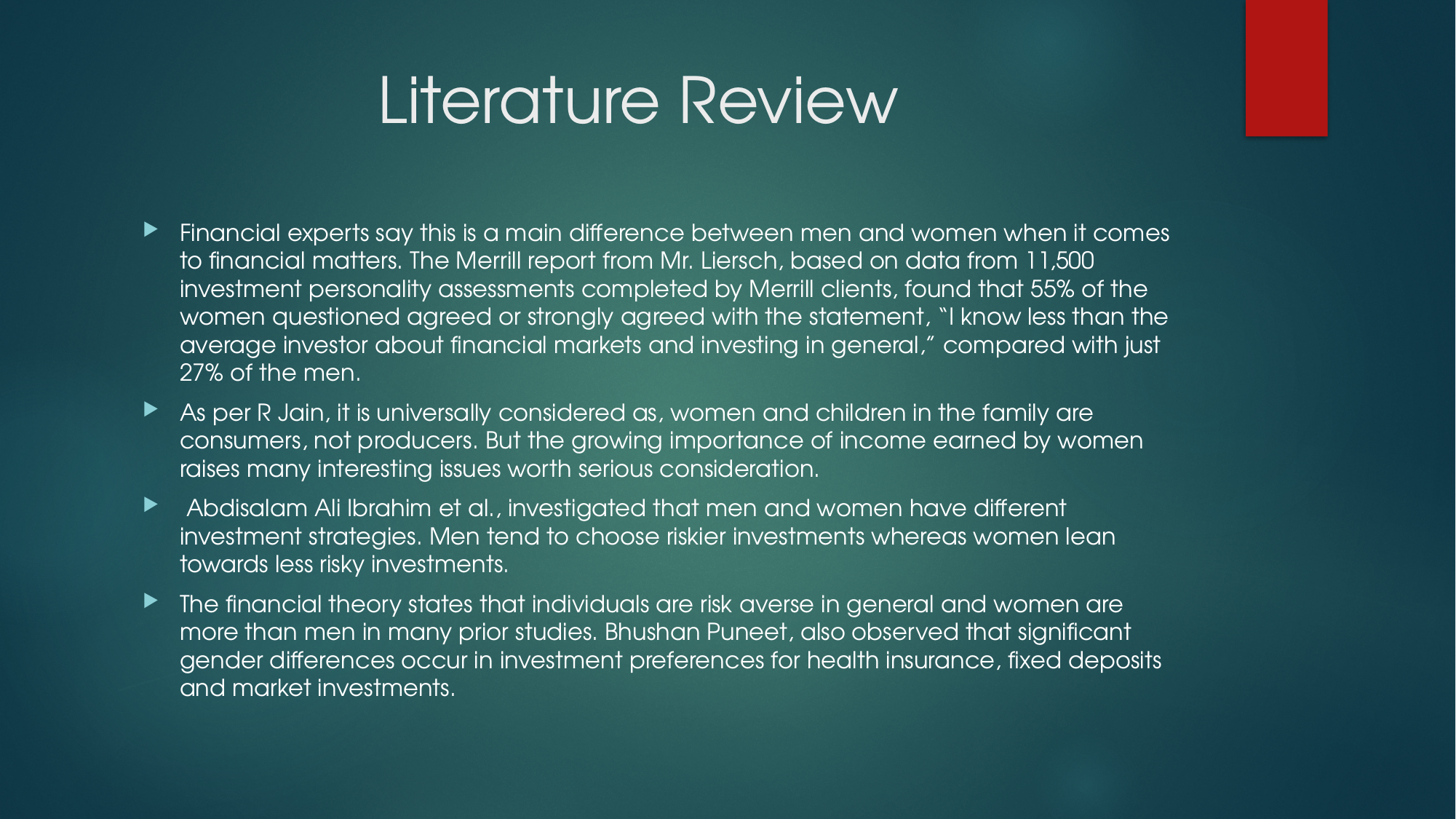

# Literature Review
Financial experts say this is a main difference between men and women when it comes to financial matters. The Merrill report from Mr. Liersch, based on data from 11,500 investment personality assessments completed by Merrill clients, found that 55% of the women questioned agreed or strongly agreed with the statement, “I know less than the average investor about financial markets and investing in general,” compared with just 27% of the men.
As per R Jain, it is universally considered as, women and children in the family are consumers, not producers. But the growing importance of income earned by women raises many interesting issues worth serious consideration.
 Abdisalam Ali Ibrahim et al., investigated that men and women have different investment strategies. Men tend to choose riskier investments whereas women lean towards less risky investments.
The financial theory states that individuals are risk averse in general and women are more than men in many prior studies. Bhushan Puneet, also observed that significant gender differences occur in investment preferences for health insurance, fixed deposits and market investments.